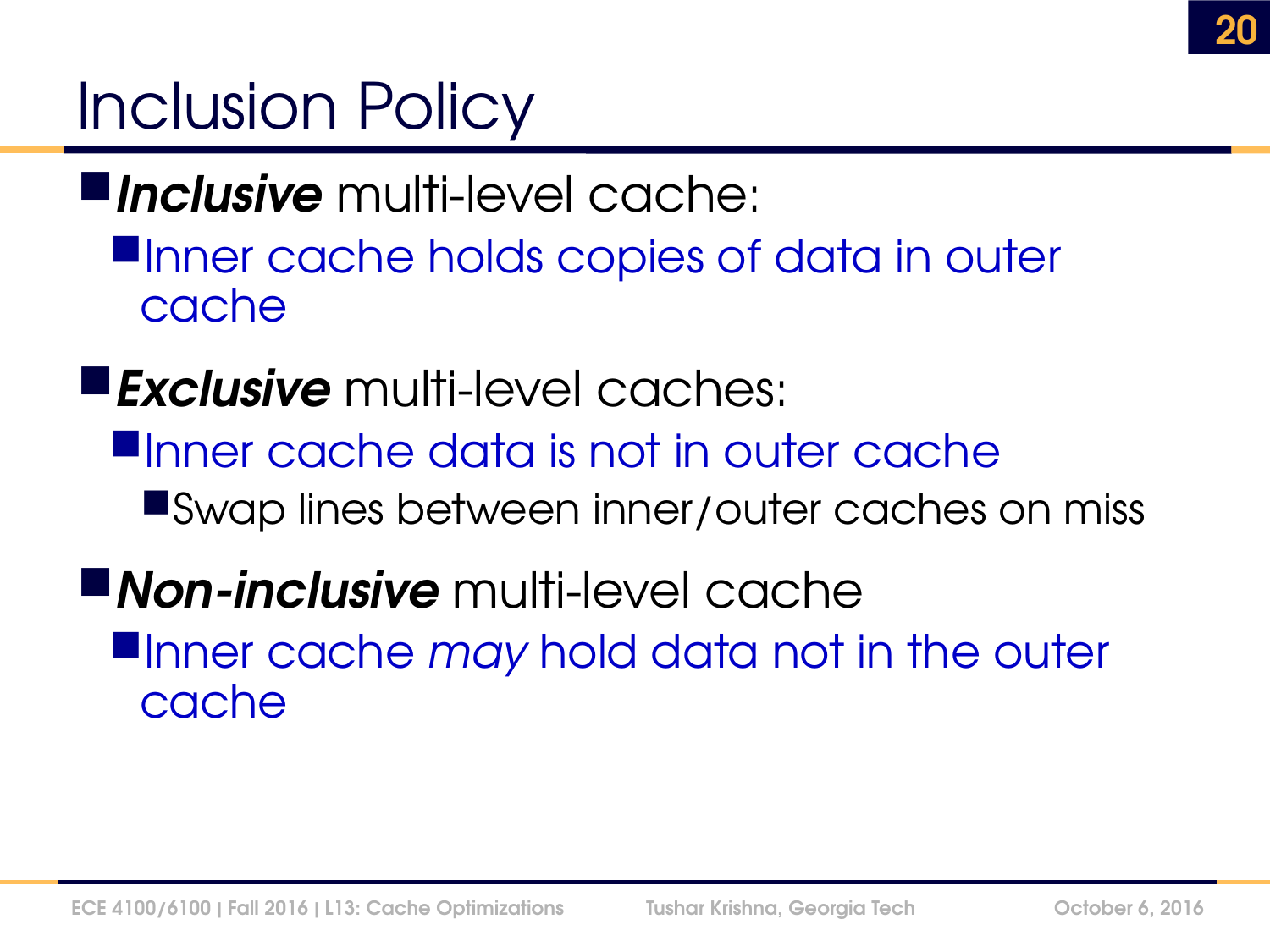

20
# Inclusion Policy
Inclusive multi-level cache:
Inner cache holds copies of data in outer cache
Exclusive multi-level caches:
Inner cache data is not in outer cache
Swap lines between inner/outer caches on miss
Non-inclusive multi-level cache
Inner cache may hold data not in the outer cache
ECE 4100/6100 | Fall 2016 | L13: Cache Optimizations               Tushar Krishna, Georgia Tech
October 6, 2016